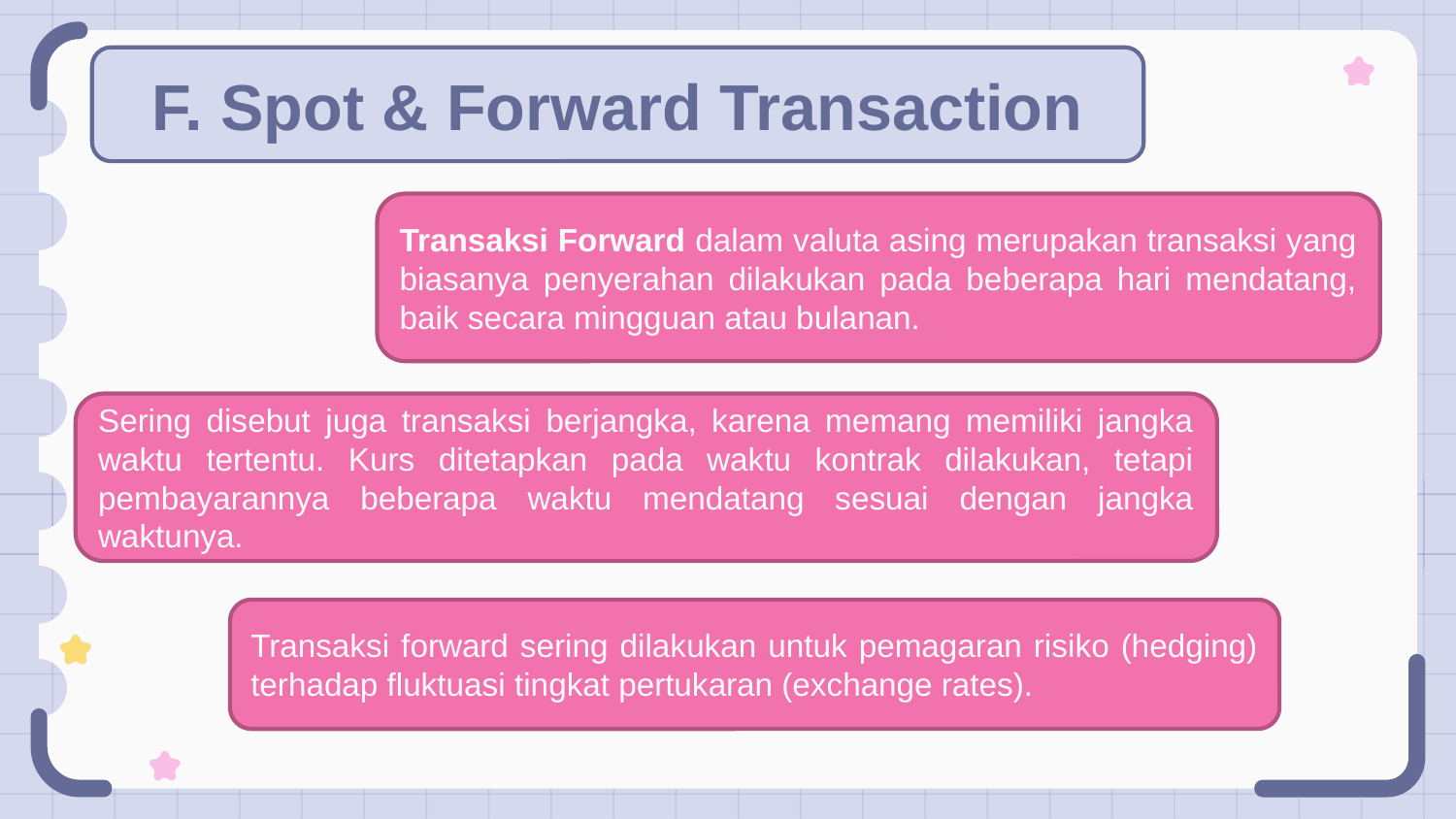

F. Spot & Forward Transaction
Transaksi Forward dalam valuta asing merupakan transaksi yang biasanya penyerahan dilakukan pada beberapa hari mendatang, baik secara mingguan atau bulanan.
Sering disebut juga transaksi berjangka, karena memang memiliki jangka waktu tertentu. Kurs ditetapkan pada waktu kontrak dilakukan, tetapi pembayarannya beberapa waktu mendatang sesuai dengan jangka waktunya.
Transaksi forward sering dilakukan untuk pemagaran risiko (hedging) terhadap fluktuasi tingkat pertukaran (exchange rates).